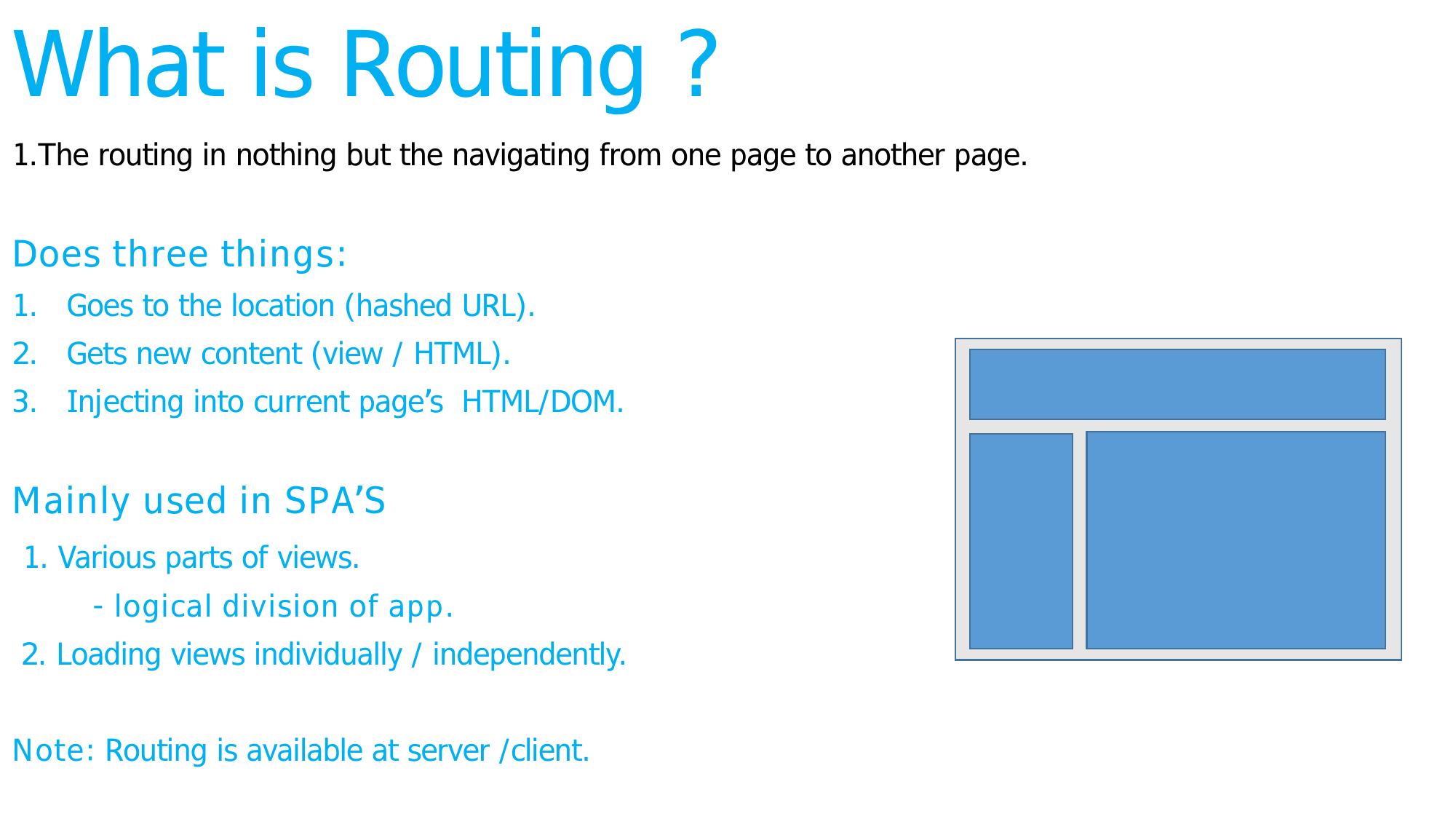

# What is Routing ?
1.The routing in nothing but the navigating from one page to another page.

Does three things:
Goes to the location (hashed URL).
Gets new content (view / HTML).
Injecting into current page’s  HTML/DOM.

Mainly used in SPA’S
 1. Various parts of views.
         - logical division of app.
 2. Loading views individually / independently.

Note: Routing is available at server /client.